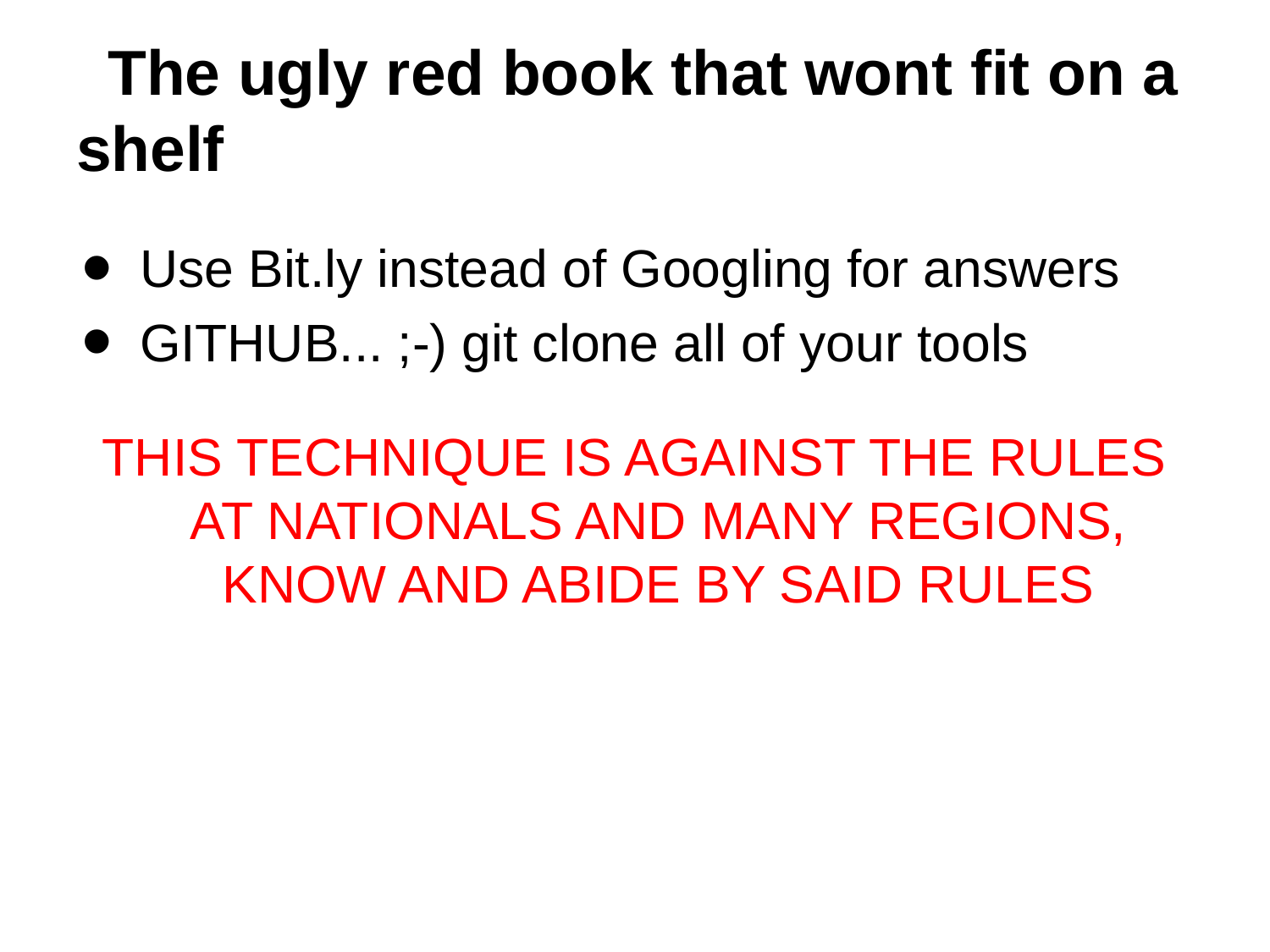

# The ugly red book that wont fit on a shelf
Use Bit.ly instead of Googling for answers
GITHUB... ;-) git clone all of your tools

THIS TECHNIQUE IS AGAINST THE RULES AT NATIONALS AND MANY REGIONS, KNOW AND ABIDE BY SAID RULES